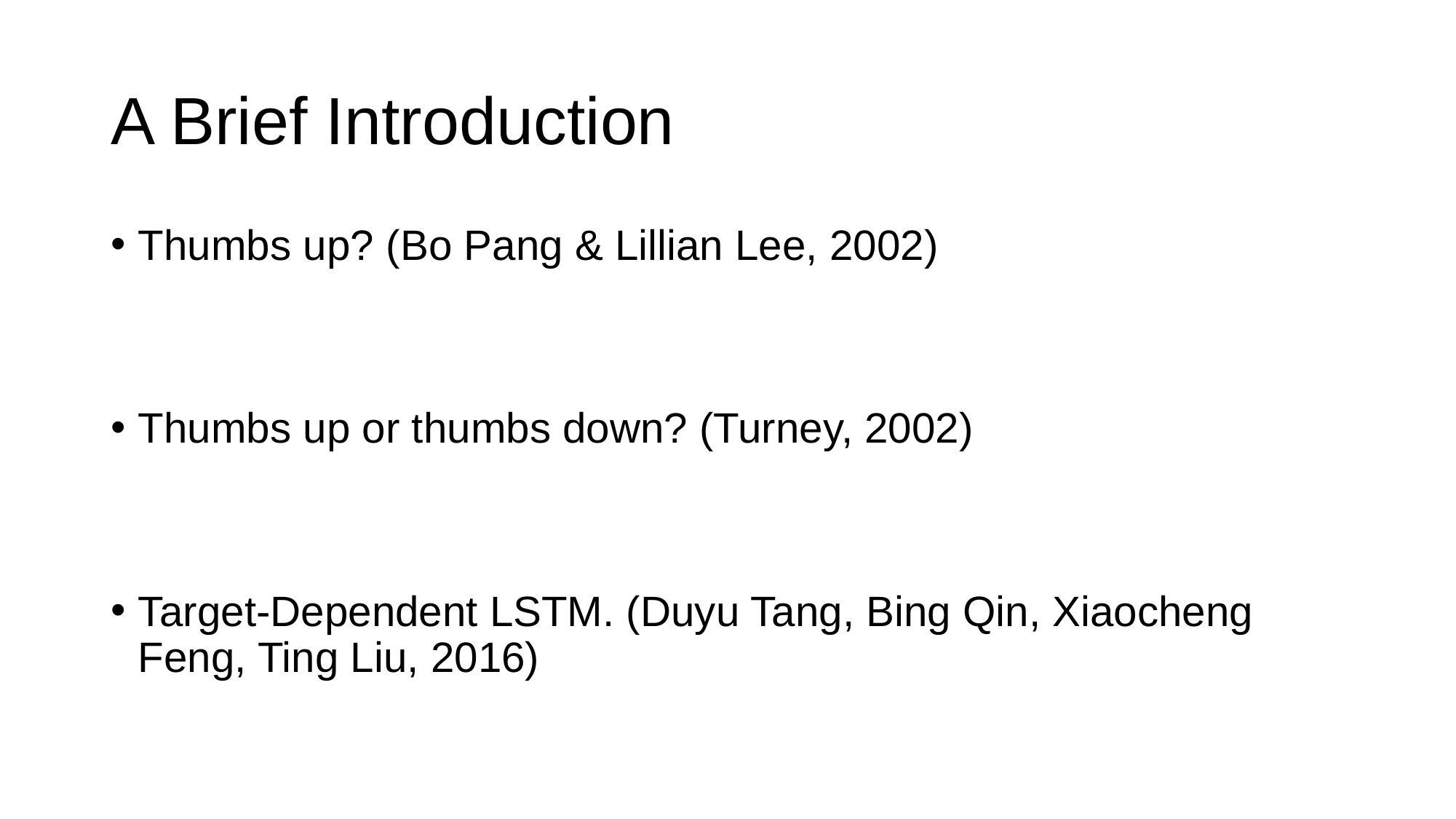

# A Brief Introduction
Thumbs up? (Bo Pang & Lillian Lee, 2002)

Thumbs up or thumbs down? (Turney, 2002)

Target-Dependent LSTM. (Duyu Tang, Bing Qin, Xiaocheng Feng, Ting Liu, 2016)